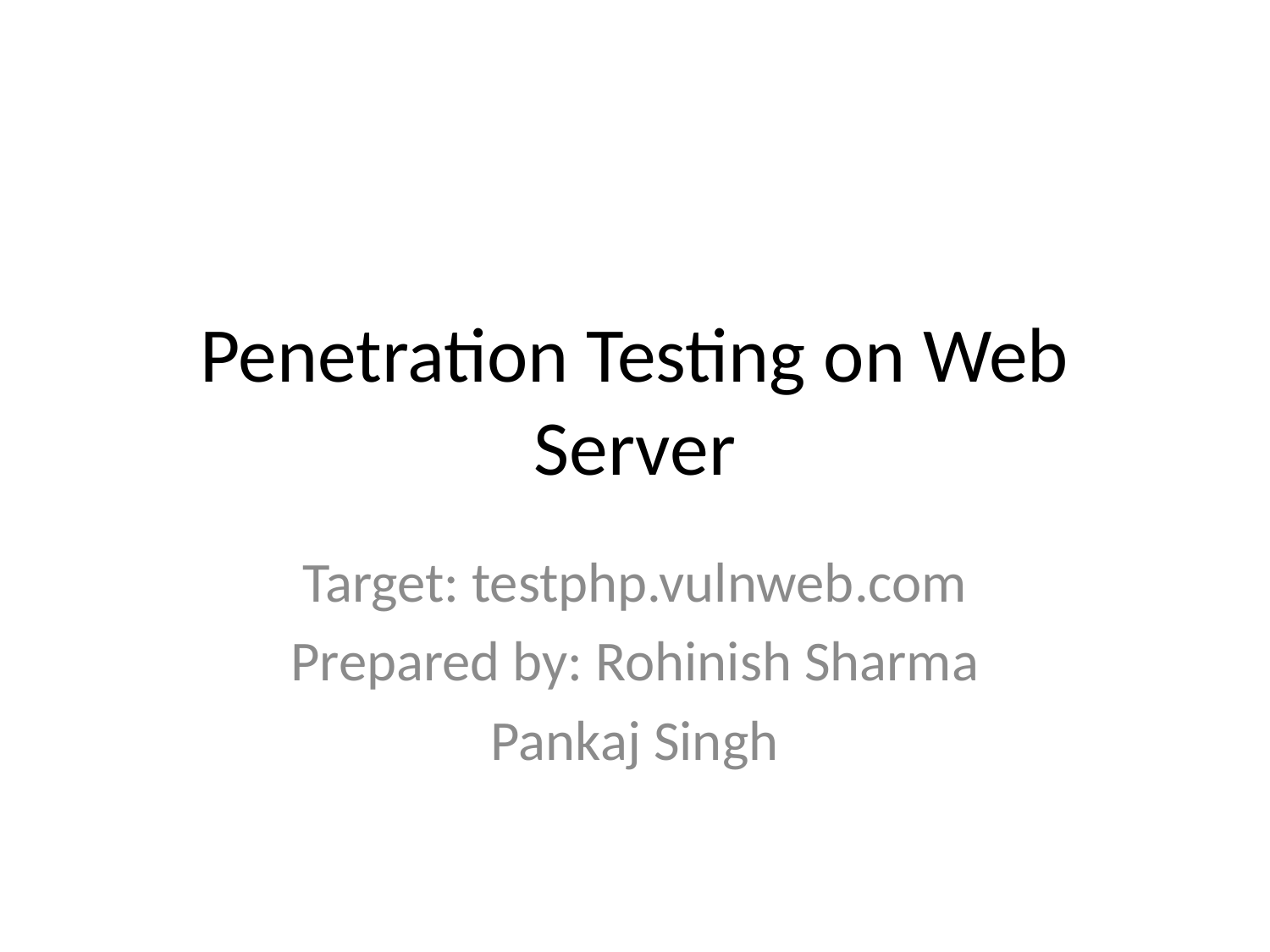

# Penetration Testing on Web Server
Target: testphp.vulnweb.com
Prepared by: Rohinish Sharma
Pankaj Singh